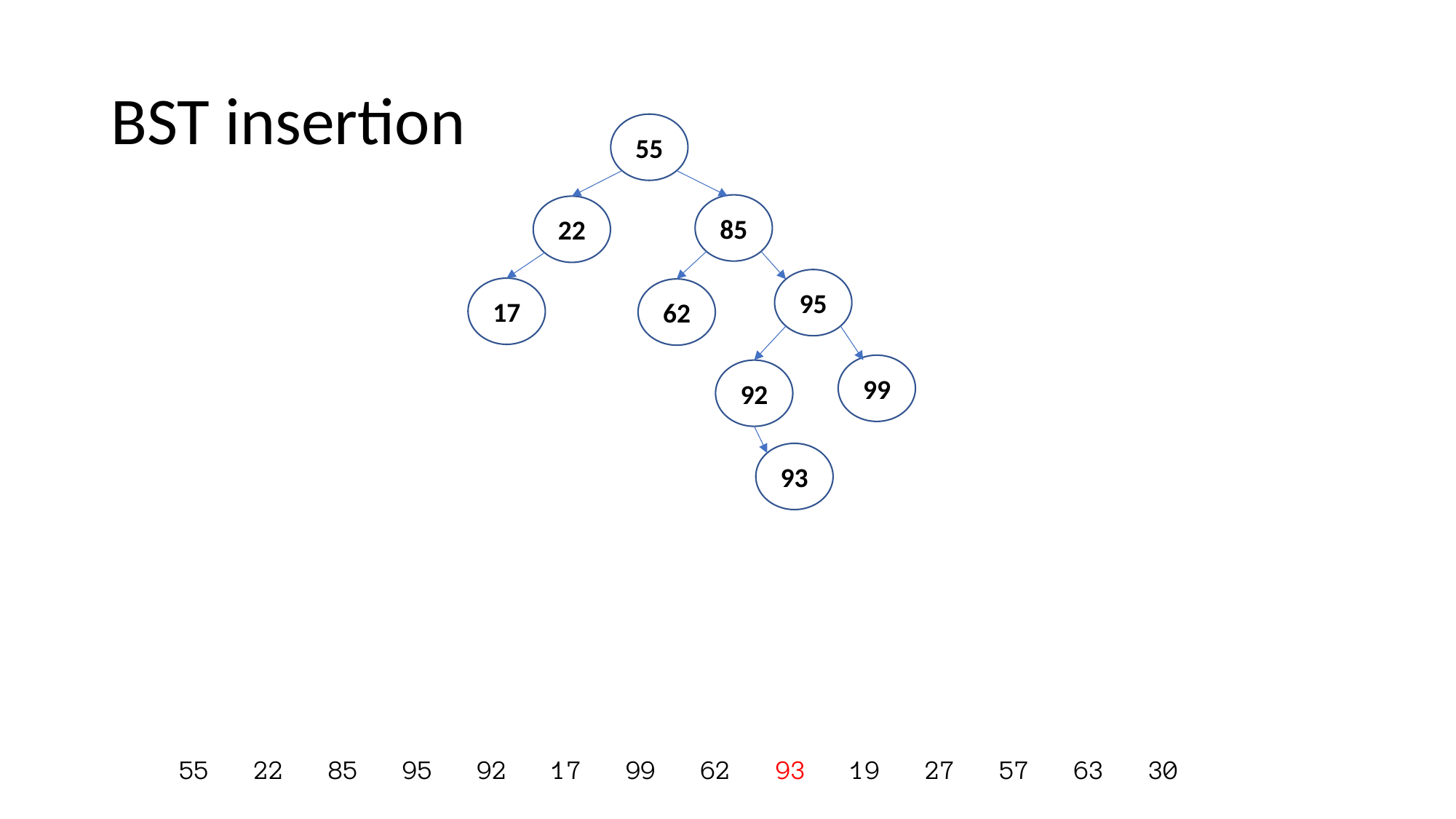

# BST insertion
55
85
22
95
17
62
99
92
93
55   22   85   95   92   17   99   62   93   19   27   57   63   30